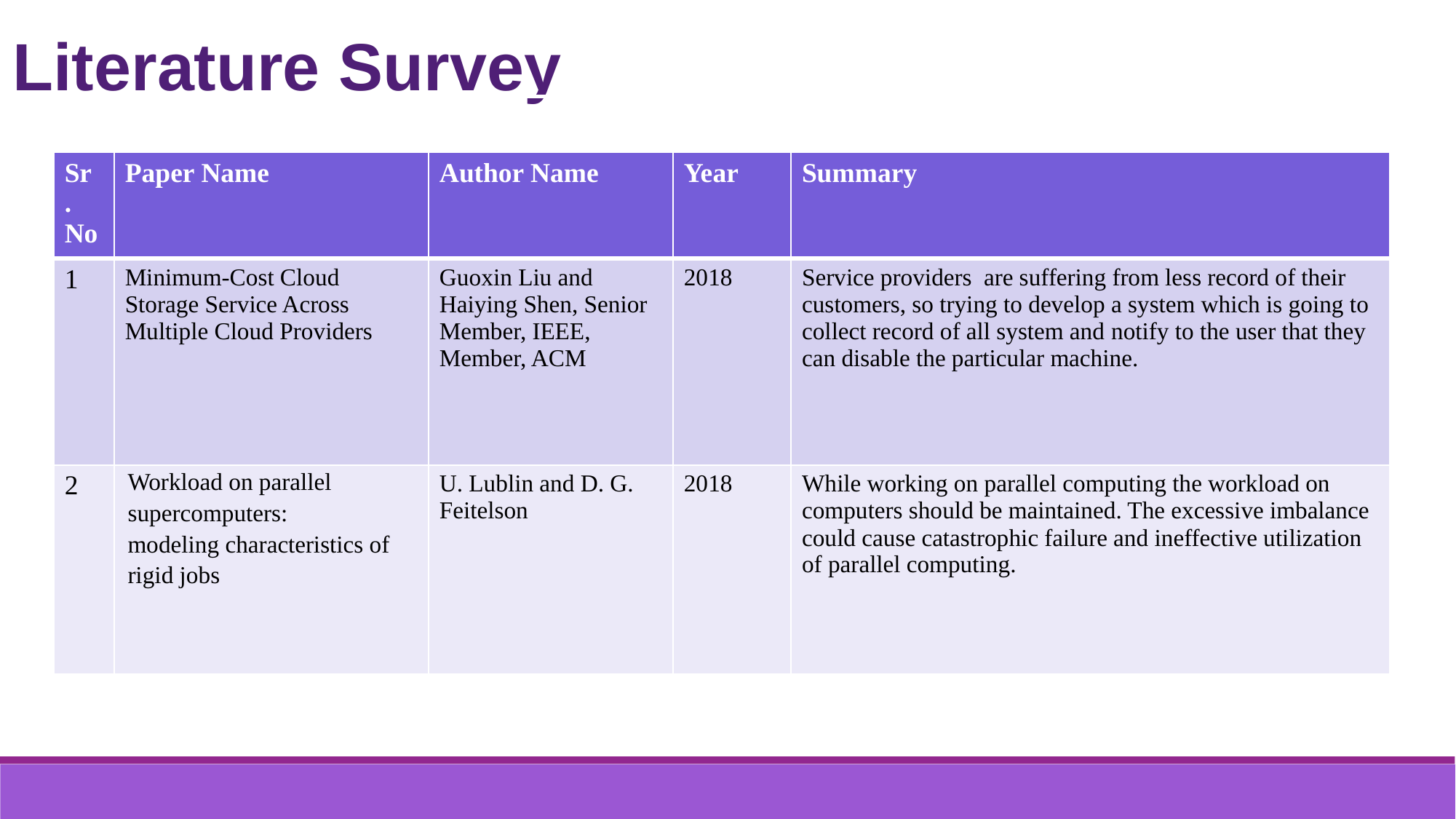

Literature Survey

| Sr . No | Paper Name | Author Name | Year | Summary |
| --- | --- | --- | --- | --- |
| 1 | Minimum-Cost Cloud Storage Service Across Multiple Cloud Providers | Guoxin Liu and Haiying Shen, Senior Member, IEEE, Member, ACM | 2018 | Service providers are suffering from less record of their customers, so trying to develop a system which is going to collect record of all system and notify to the user that they can disable the particular machine. |
| 2 | Workload on parallel supercomputers: modeling characteristics of rigid jobs | U. Lublin and D. G. Feitelson | 2018 | While working on parallel computing the workload on computers should be maintained. The excessive imbalance could cause catastrophic failure and ineffective utilization of parallel computing. |